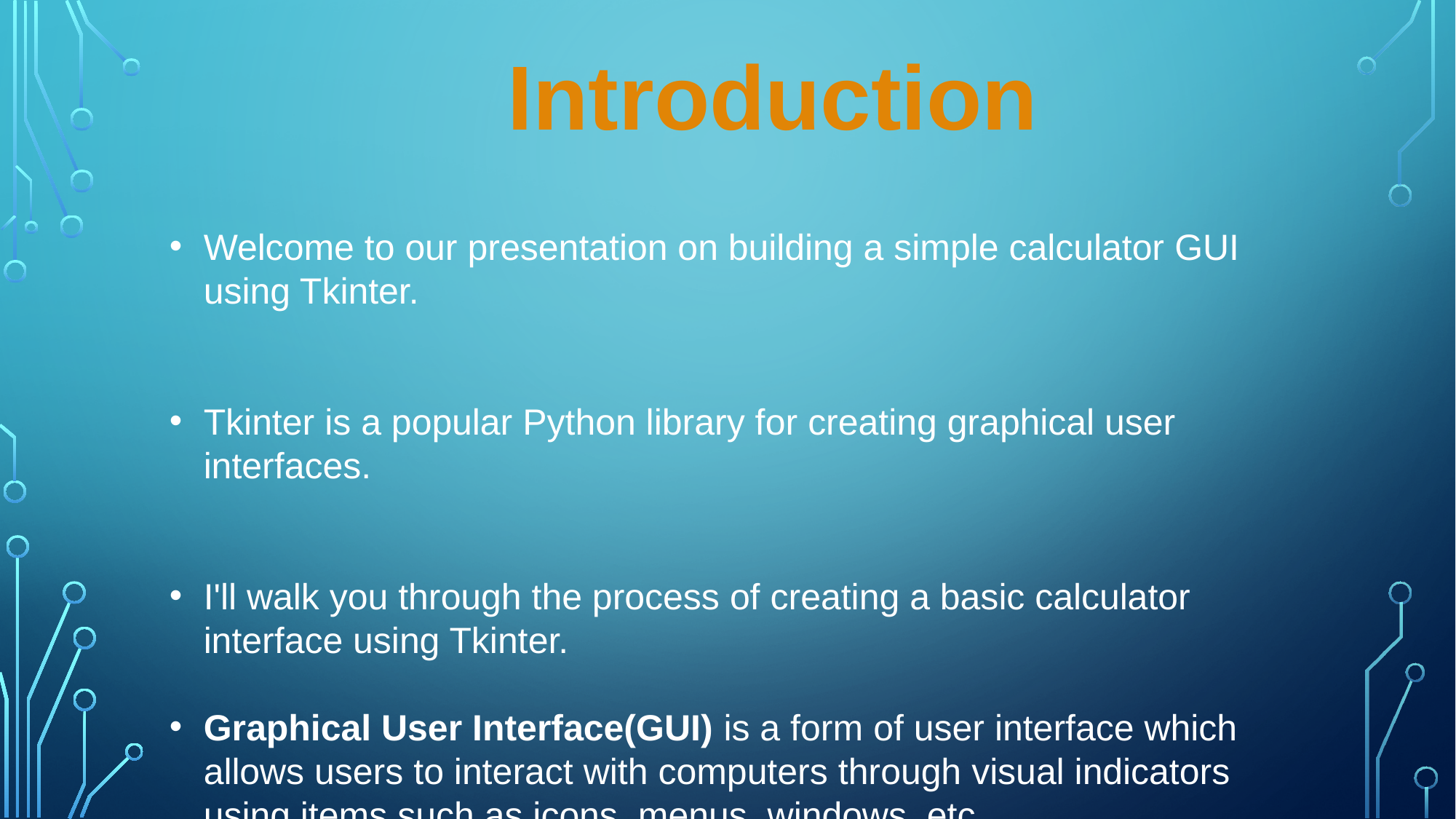

Introduction
Welcome to our presentation on building a simple calculator GUI using Tkinter.

Tkinter is a popular Python library for creating graphical user interfaces.

I'll walk you through the process of creating a basic calculator interface using Tkinter.

Graphical User Interface(GUI) is a form of user interface which allows users to interact with computers through visual indicators using items such as icons, menus, windows, etc.